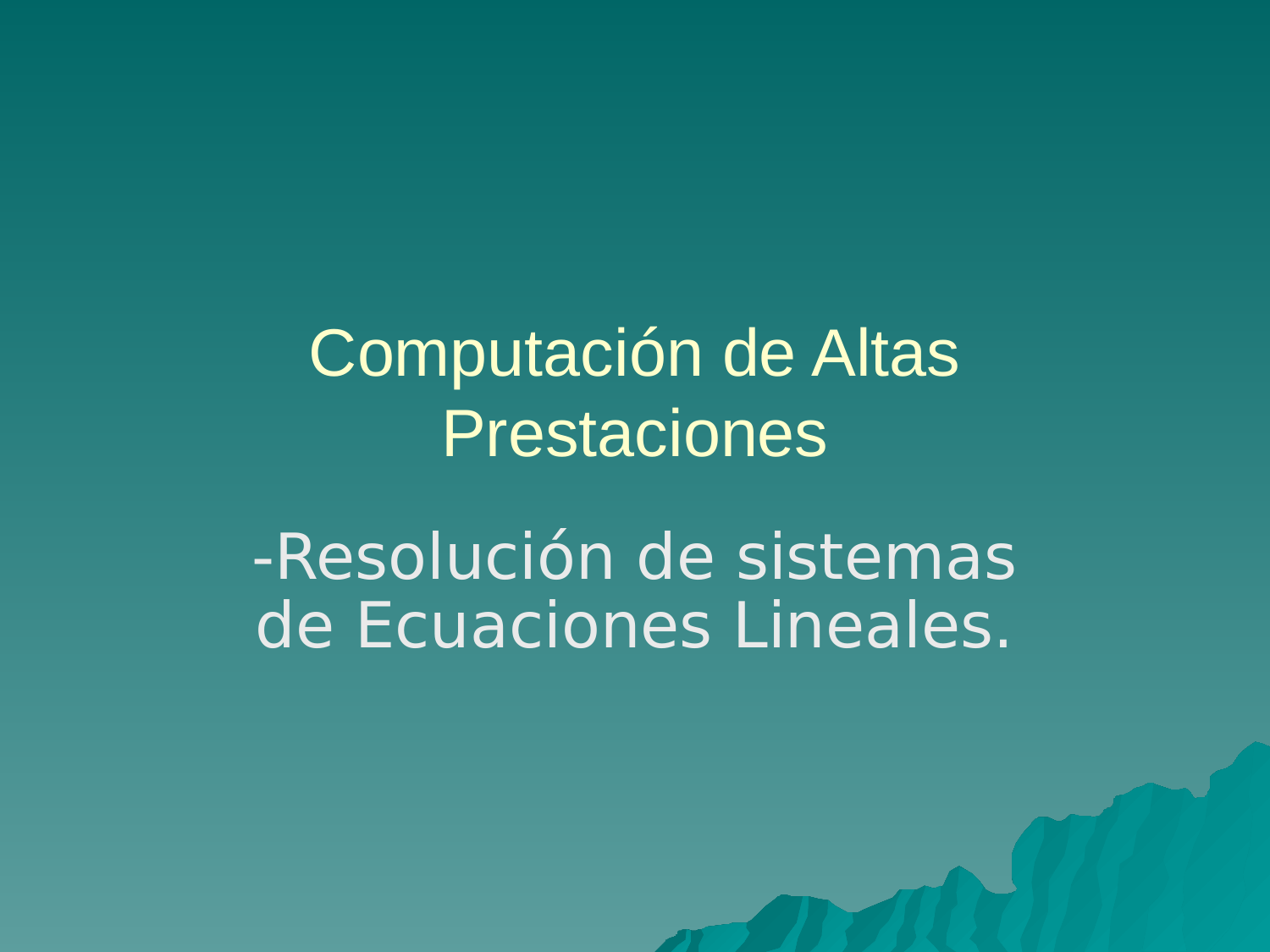

# Computación de Altas Prestaciones
-Resolución de sistemas de Ecuaciones Lineales.